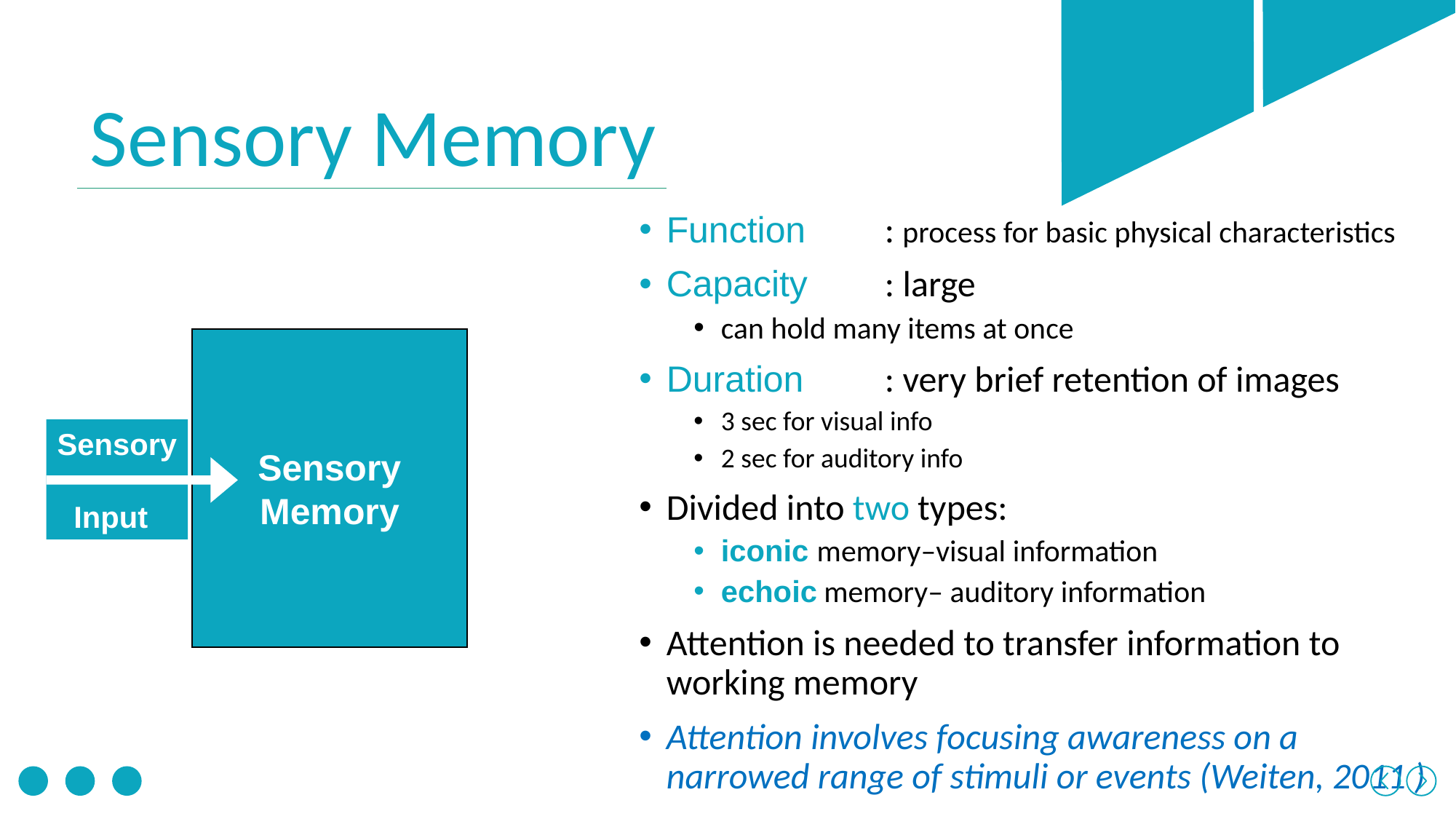

Sensory Memory
Function 	: process for basic physical characteristics
Capacity	: large
can hold many items at once
Duration	: very brief retention of images
3 sec for visual info
2 sec for auditory info
Divided into two types:
iconic memory–visual information
echoic memory– auditory information
Attention is needed to transfer information to working memory
Attention involves focusing awareness on a narrowed range of stimuli or events (Weiten, 2011 )
Sensory
Memory
Sensory

  Input